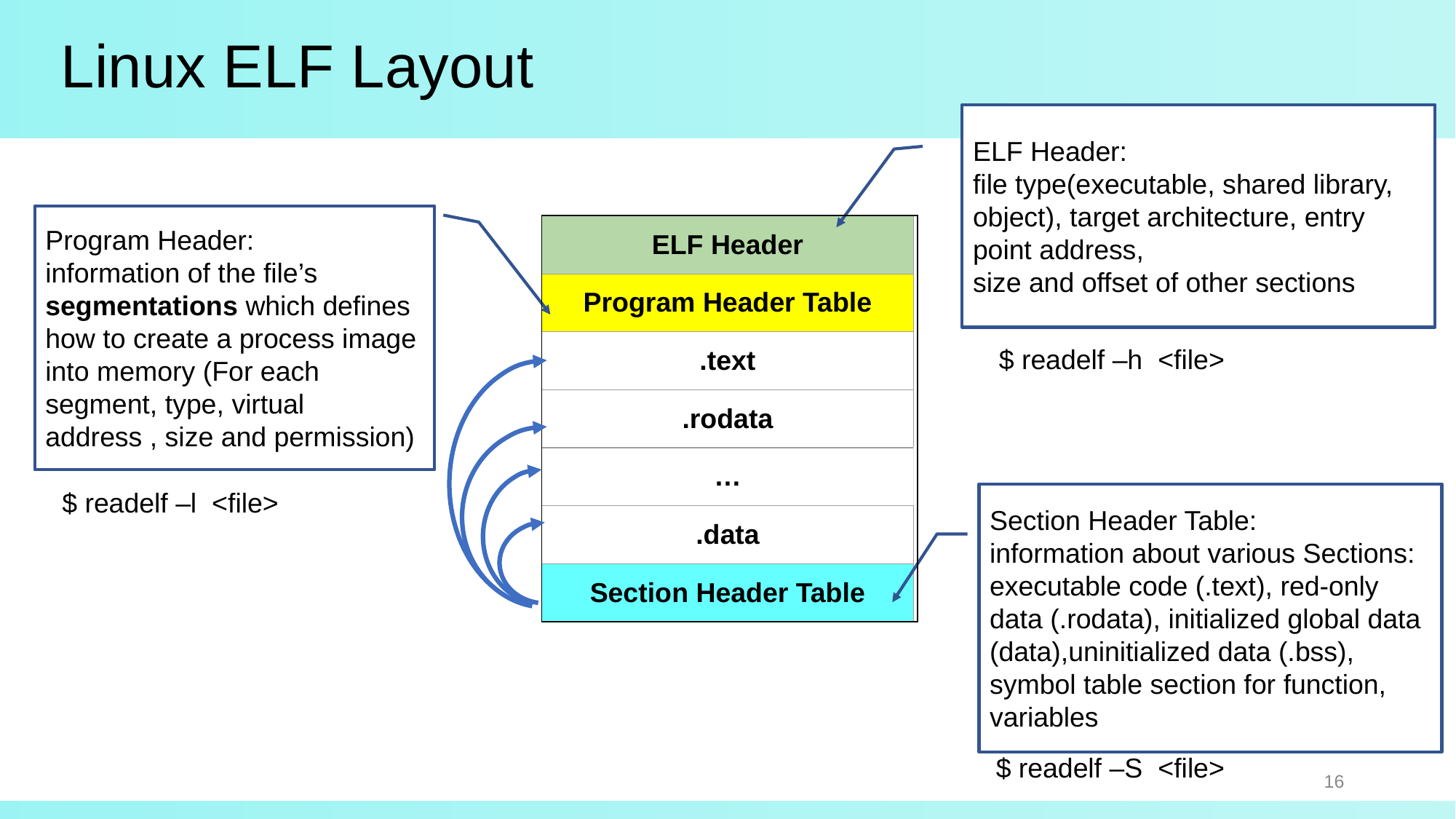

# Linux ELF Layout
ELF Header:
file type(executable, shared library, object), target architecture, entry point address,
size and offset of other sections
Program Header:
information of the file’s segmentations which defines how to create a process image into memory (For each segment, type, virtual address , size and permission)
|  |
| --- |
| ELF Header |
| --- |
| Program Header Table |
| .text |
| .rodata |
| … |
| .data |
| Section Header Table |
$ readelf –h  <file>

$ readelf –l  <file>
Section Header Table:
information about various Sections: executable code (.text), red-only data (.rodata), initialized global data (data),uninitialized data (.bss),
symbol table section for function, variables

$ readelf –S  <file>
16